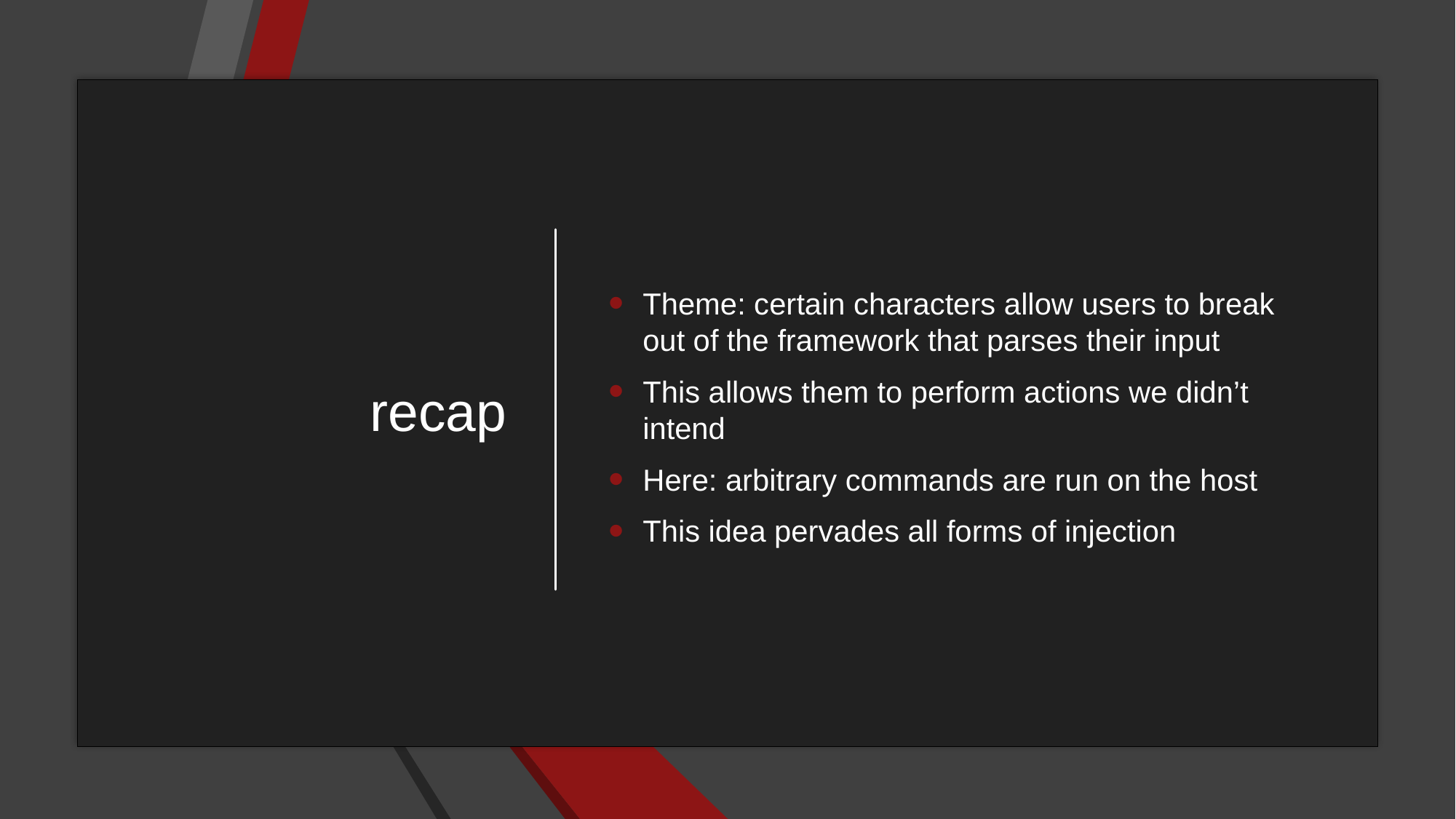

# recap
Theme: certain characters allow users to break out of the framework that parses their input
This allows them to perform actions we didn’t intend
Here: arbitrary commands are run on the host
This idea pervades all forms of injection